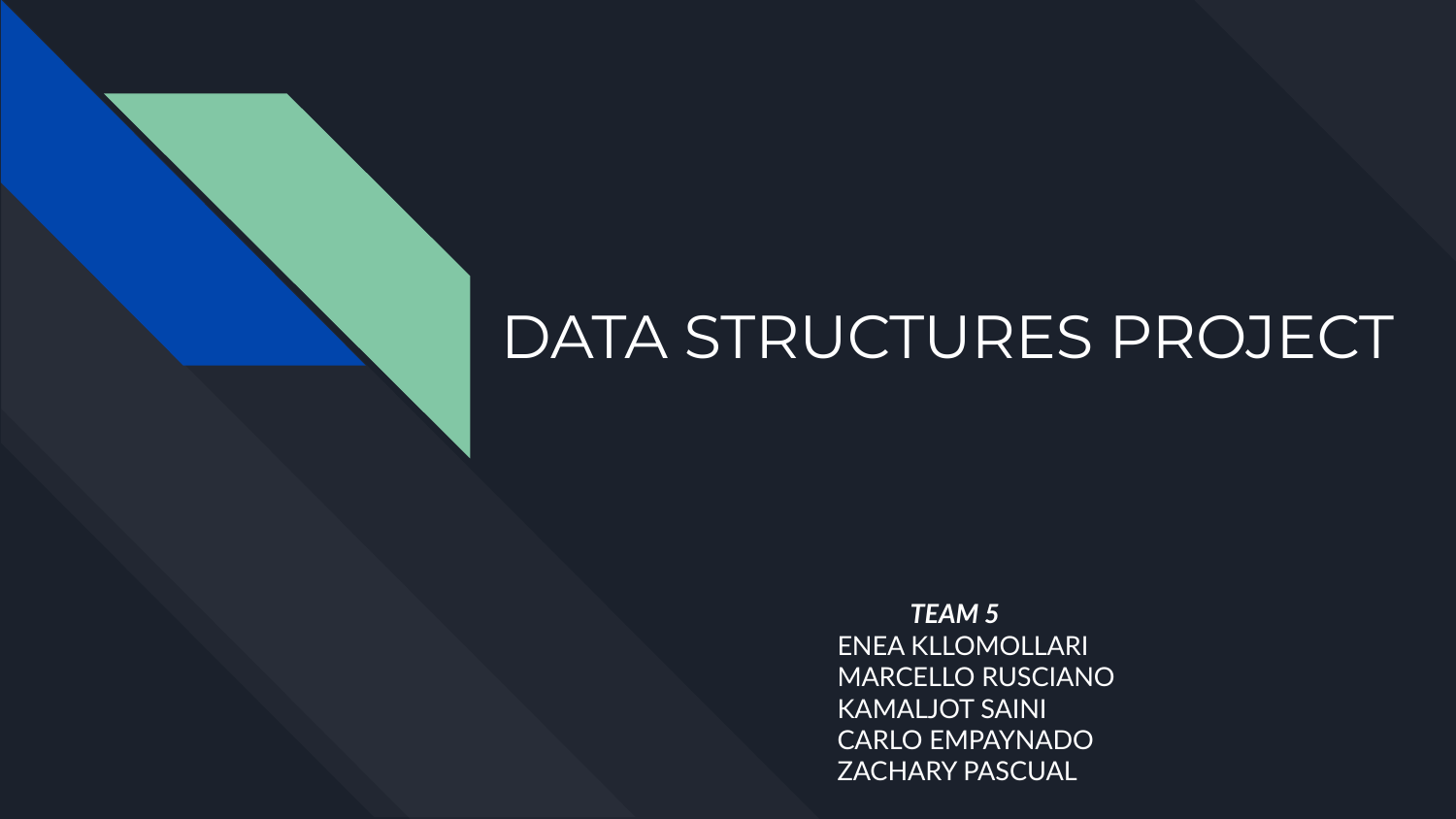

# DATA STRUCTURES PROJECT
TEAM 5
ENEA KLLOMOLLARI
MARCELLO RUSCIANO
KAMALJOT SAINI
CARLO EMPAYNADO
ZACHARY PASCUAL